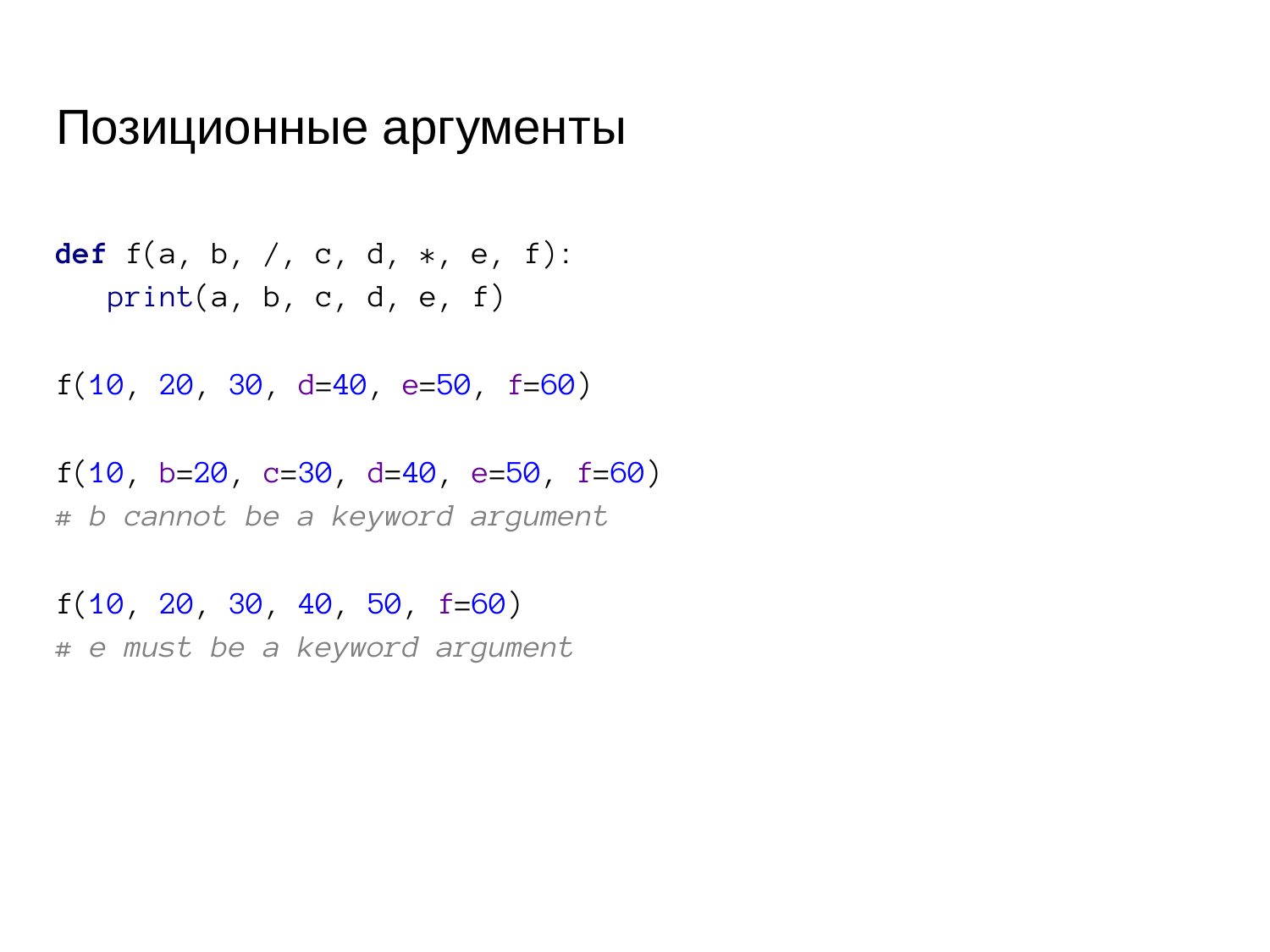

# Позиционные аргументы
def f(a, b, /, c, d, *, e, f):
   print(a, b, c, d, e, f)

f(10, 20, 30, d=40, e=50, f=60)

f(10, b=20, c=30, d=40, e=50, f=60)
# b cannot be a keyword argument

f(10, 20, 30, 40, 50, f=60)
# e must be a keyword argument